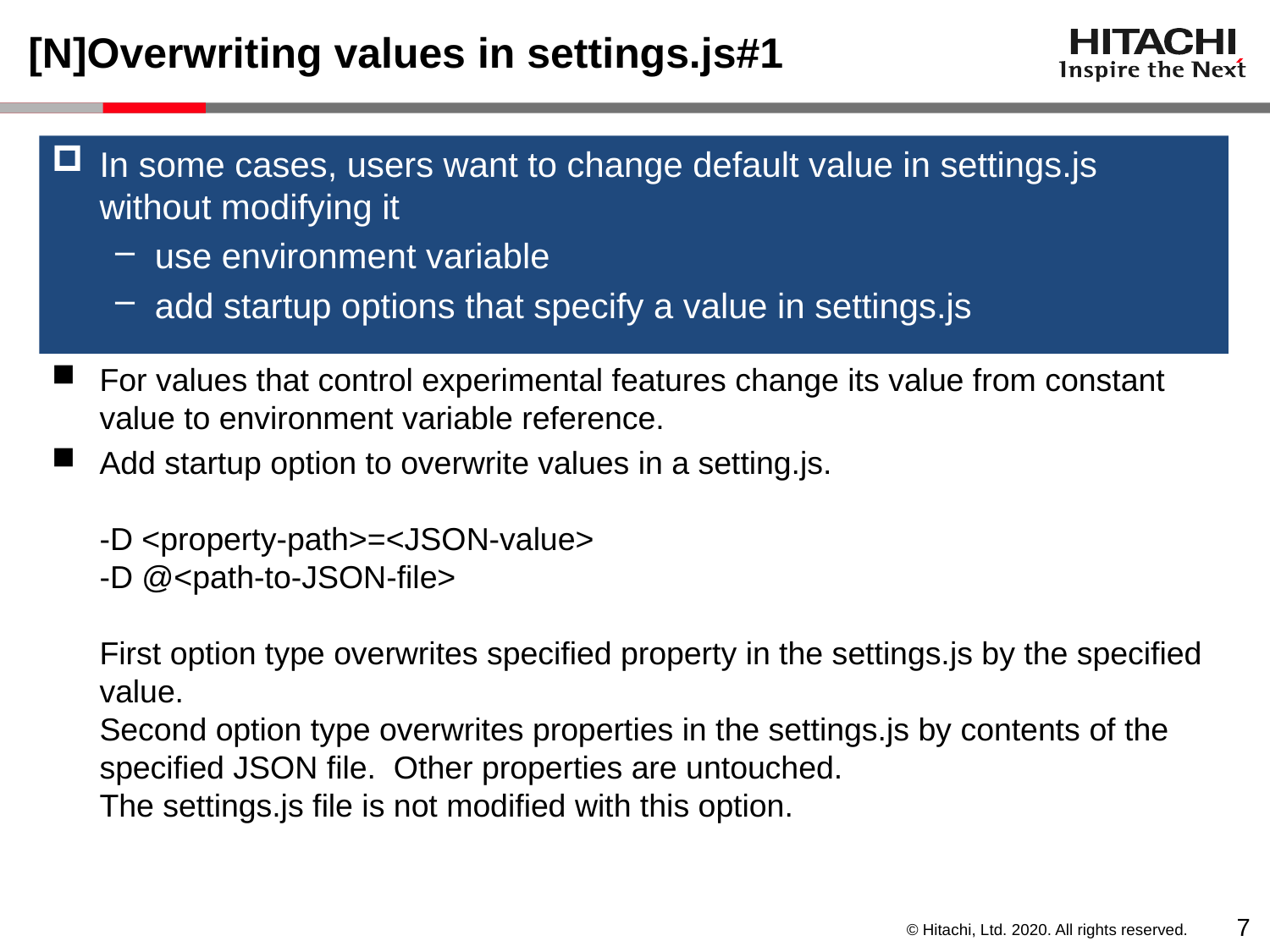

# [N]Overwriting values in settings.js#1
In some cases, users want to change default value in settings.js without modifying it
use environment variable
add startup options that specify a value in settings.js
For values that control experimental features change its value from constant value to environment variable reference.
Add startup option to overwrite values in a setting.js.
-D <property-path>=<JSON-value>
-D @<path-to-JSON-file>
First option type overwrites specified property in the settings.js by the specified value.
Second option type overwrites properties in the settings.js by contents of the specified JSON file.  Other properties are untouched.
The settings.js file is not modified with this option.

7